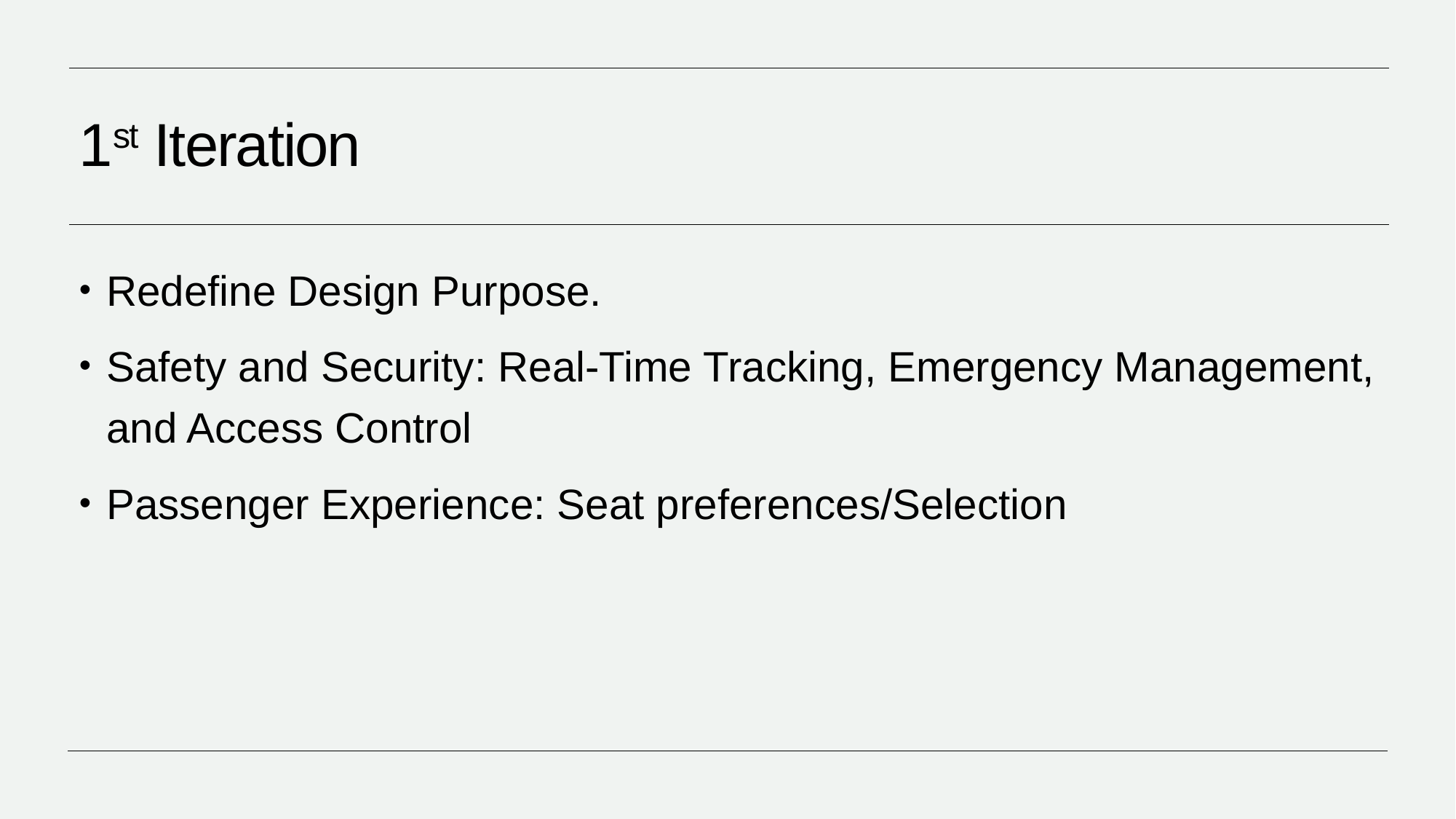

# 1st Iteration
Redefine Design Purpose.
Safety and Security: Real-Time Tracking, Emergency Management, and Access Control
Passenger Experience: Seat preferences/Selection